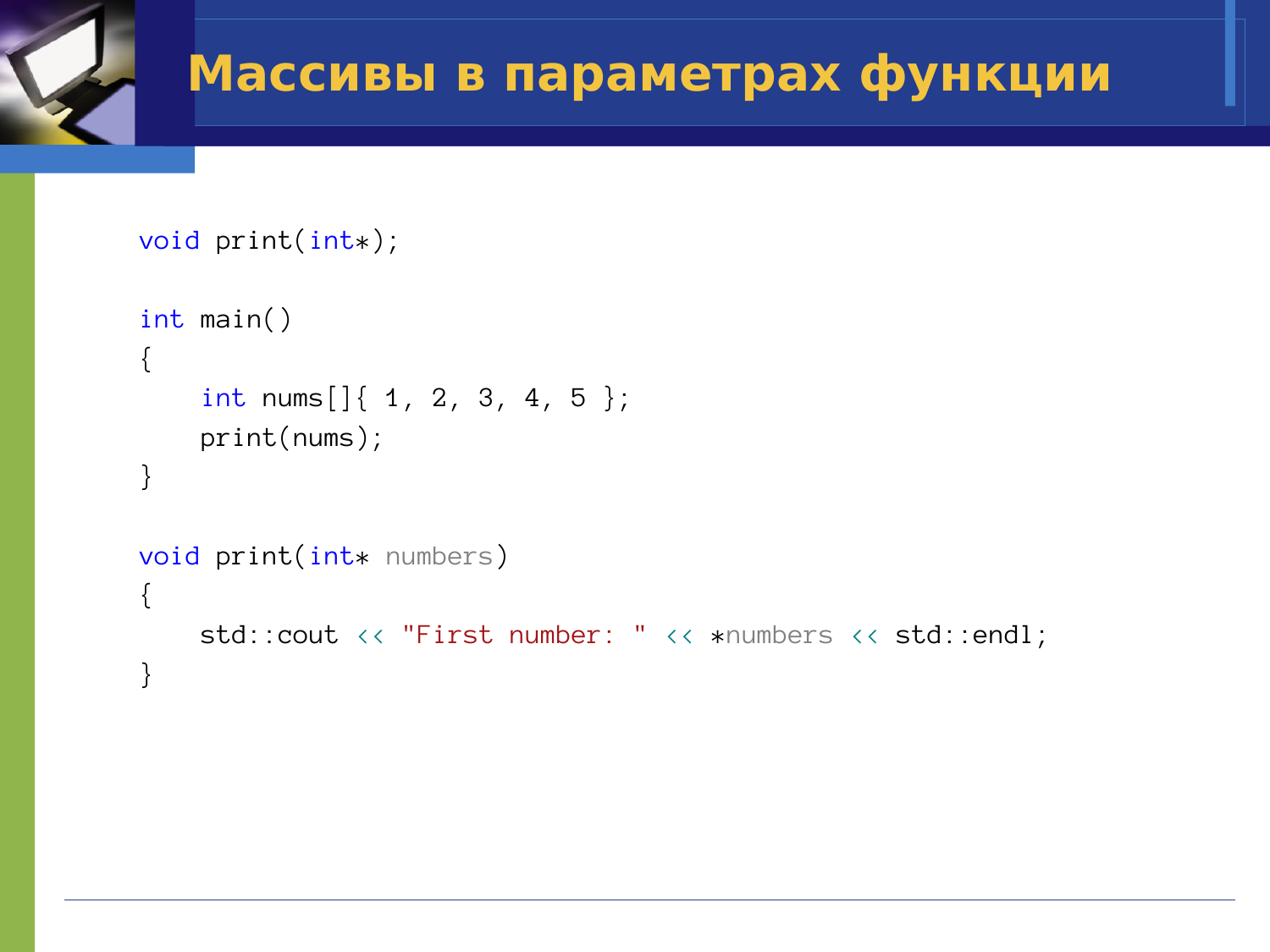

# Массивы в параметрах функции

void print(int*);

int main()
{
    int nums[]{ 1, 2, 3, 4, 5 };
    print(nums);
}

void print(int* numbers)
{
    std::cout << "First number: " << *numbers << std::endl;
}